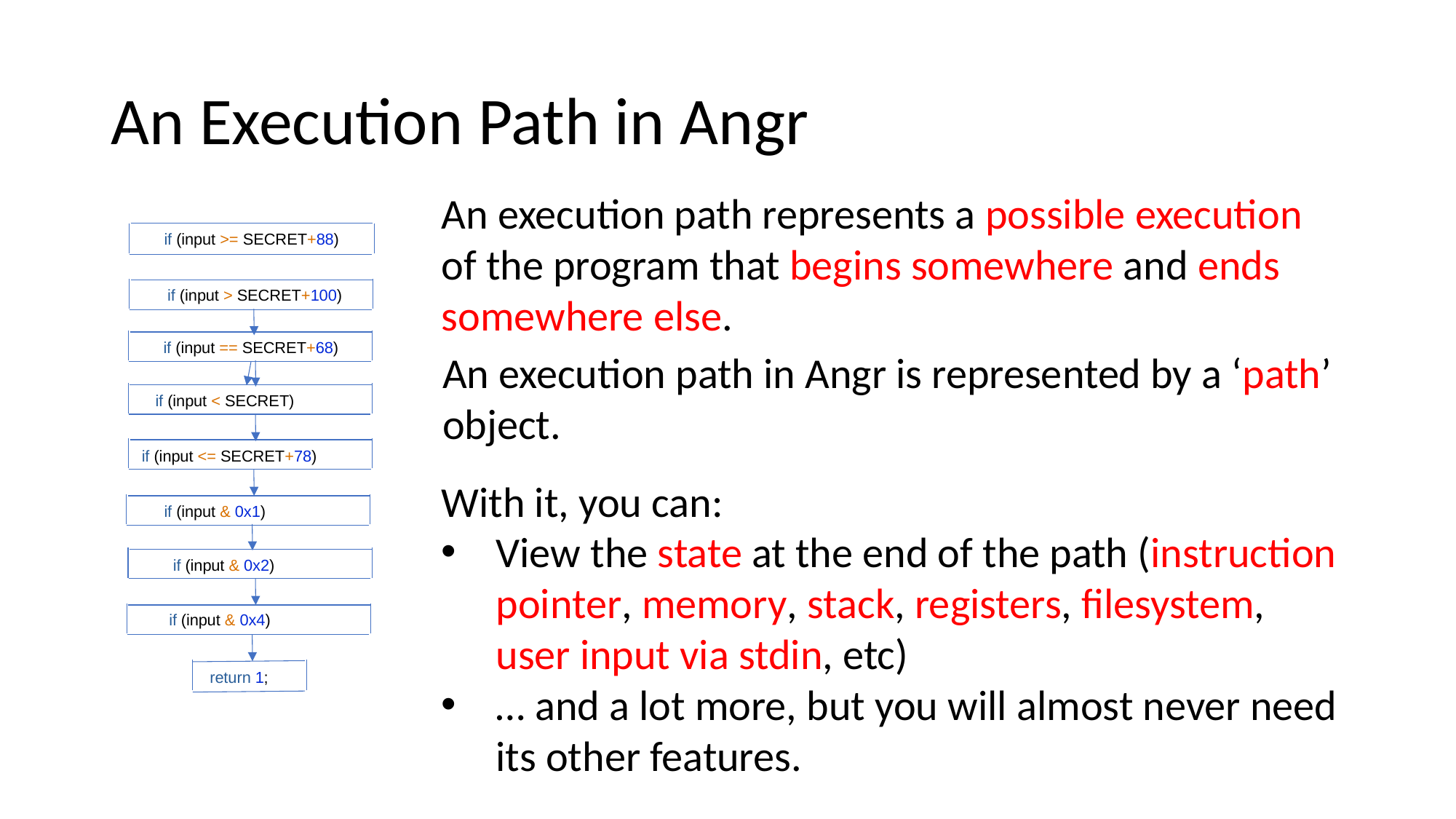

# An Execution Path in Angr
An execution path represents a possible execution of the program that begins somewhere and ends somewhere else.
if (input >= SECRET+88)
if (input > SECRET+100)
if (input == SECRET+68)
if (input < SECRET)
if (input <= SECRET+78)
if (input & 0x1)
if (input & 0x2)
if (input & 0x4)
return 1;
An execution path in Angr is represented by a ‘path’ object.
With it, you can:
View the state at the end of the path (instruction pointer, memory, stack, registers, filesystem, user input via stdin, etc)
… and a lot more, but you will almost never need its other features.